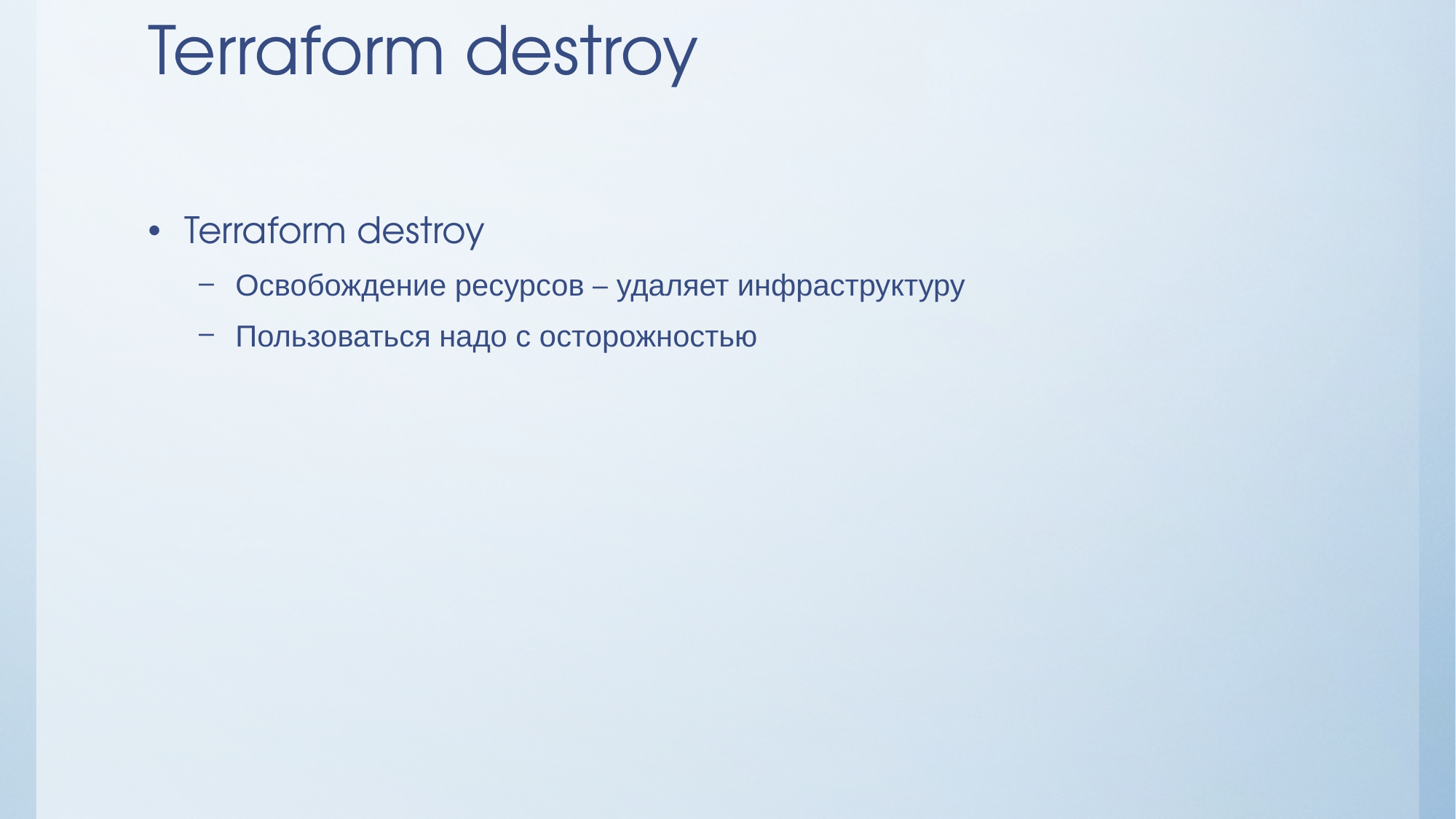

# Terraform destroy
Terraform destroy
Освобождение ресурсов – удаляет инфраструктуру
Пользоваться надо с осторожностью